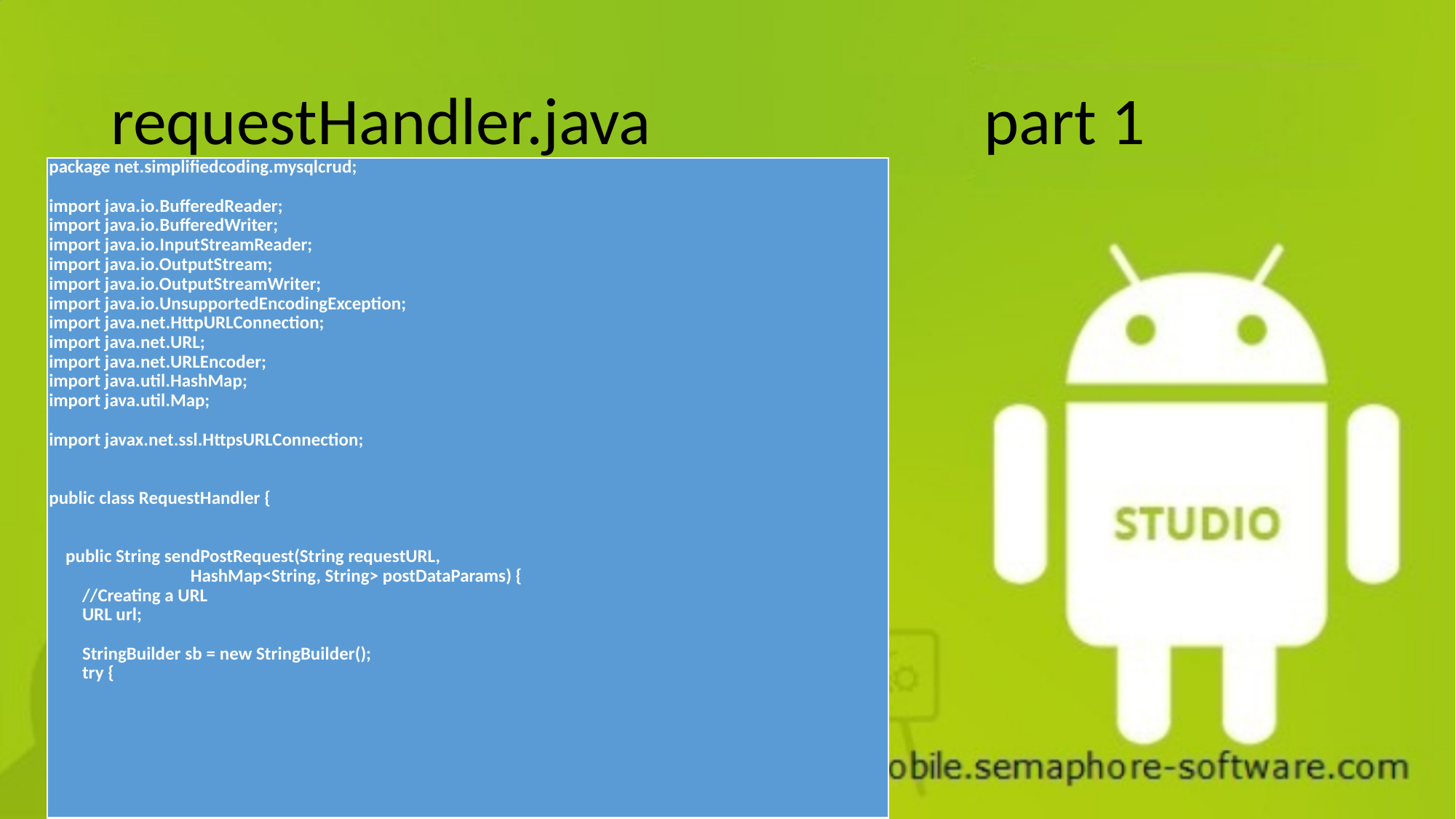

# requestHandler.java				part 1
| package net.simplifiedcoding.mysqlcrud; import java.io.BufferedReader; import java.io.BufferedWriter; import java.io.InputStreamReader; import java.io.OutputStream; import java.io.OutputStreamWriter; import java.io.UnsupportedEncodingException; import java.net.HttpURLConnection; import java.net.URL; import java.net.URLEncoder; import java.util.HashMap; import java.util.Map; import javax.net.ssl.HttpsURLConnection; public class RequestHandler { public String sendPostRequest(String requestURL, HashMap<String, String> postDataParams) { //Creating a URL URL url; StringBuilder sb = new StringBuilder(); try { |
| --- |